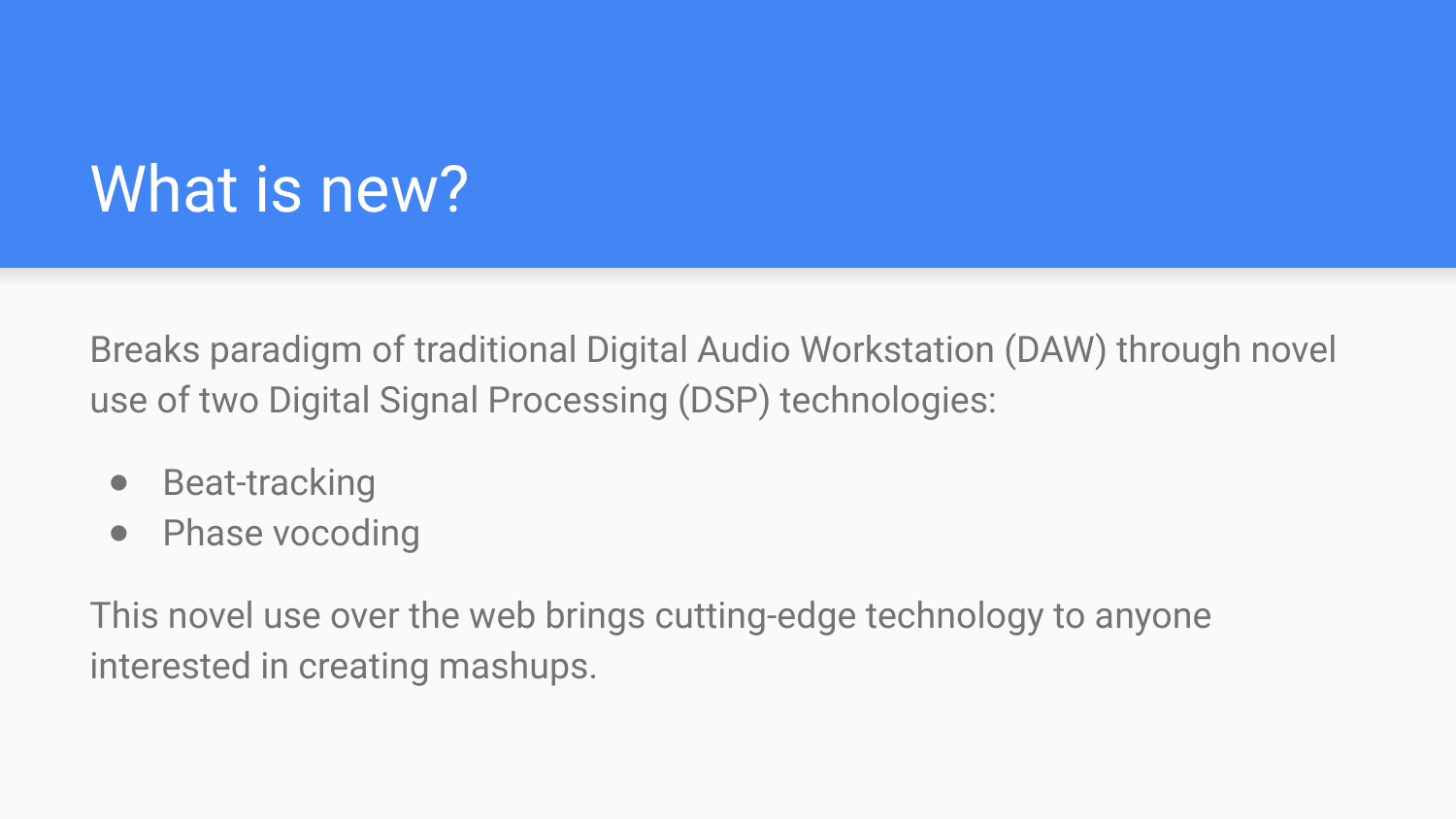

# What is new?
Breaks paradigm of traditional Digital Audio Workstation (DAW) through novel use of two Digital Signal Processing (DSP) technologies:
Beat-tracking
Phase vocoding
This novel use over the web brings cutting-edge technology to anyone interested in creating mashups.